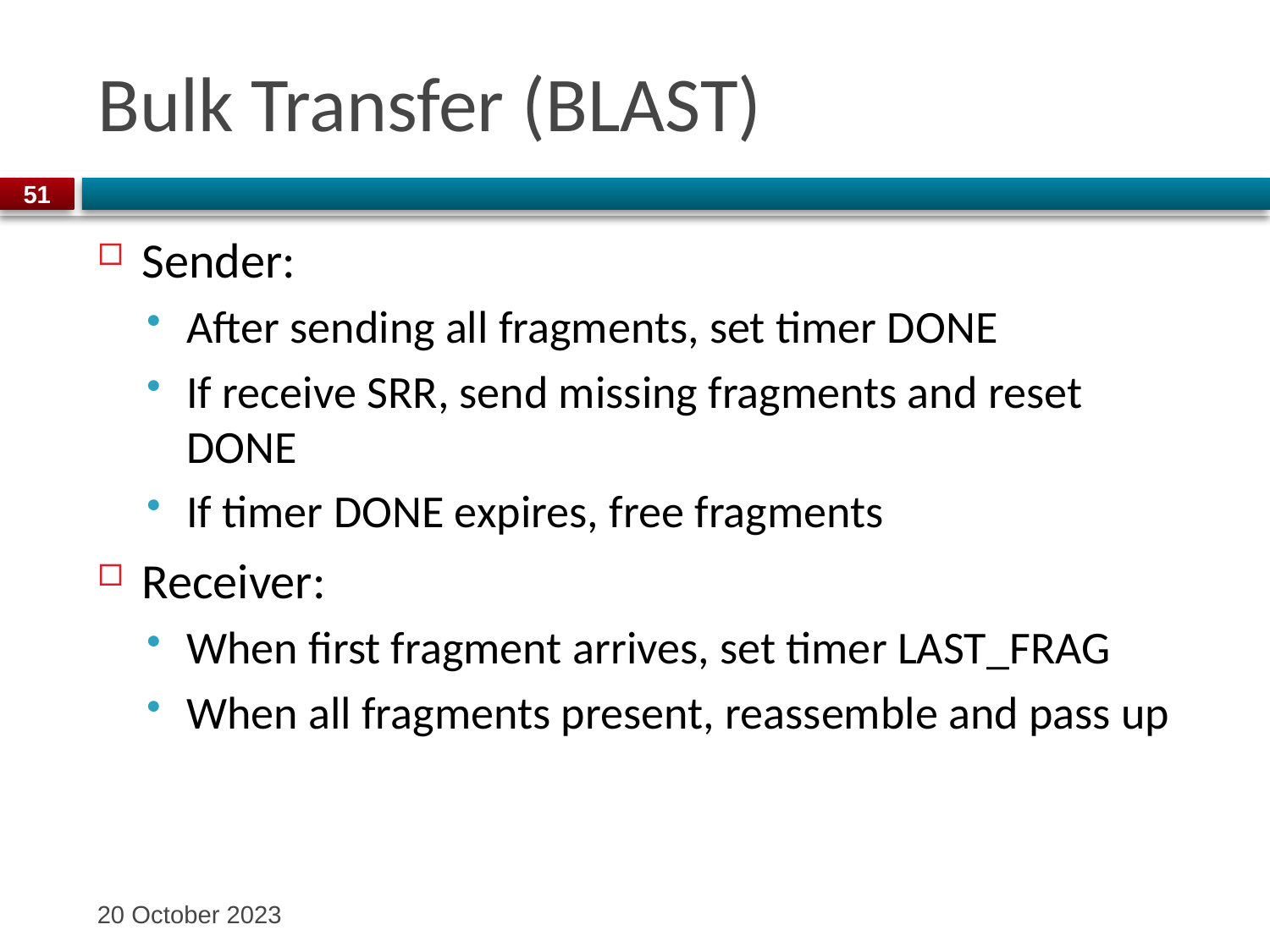

# Bulk Transfer (BLAST)
51
Sender:
After sending all fragments, set timer DONE
If receive SRR, send missing fragments and reset DONE
If timer DONE expires, free fragments
Receiver:
When first fragment arrives, set timer LAST_FRAG
When all fragments present, reassemble and pass up

20 October 2023